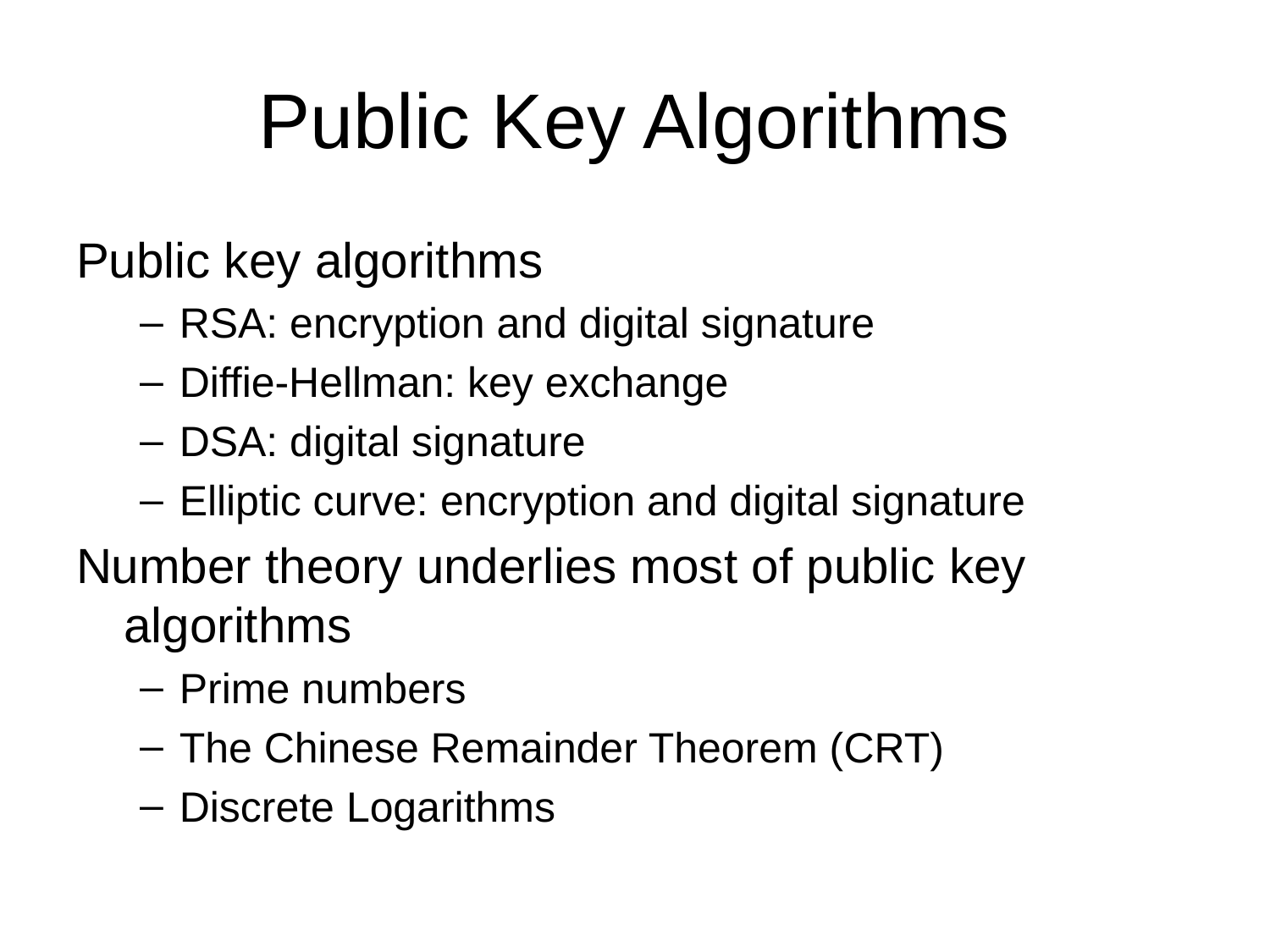

# Public Key Algorithms
Public key algorithms
RSA: encryption and digital signature
Diffie-Hellman: key exchange
DSA: digital signature
Elliptic curve: encryption and digital signature
Number theory underlies most of public key algorithms
Prime numbers
The Chinese Remainder Theorem (CRT)
Discrete Logarithms